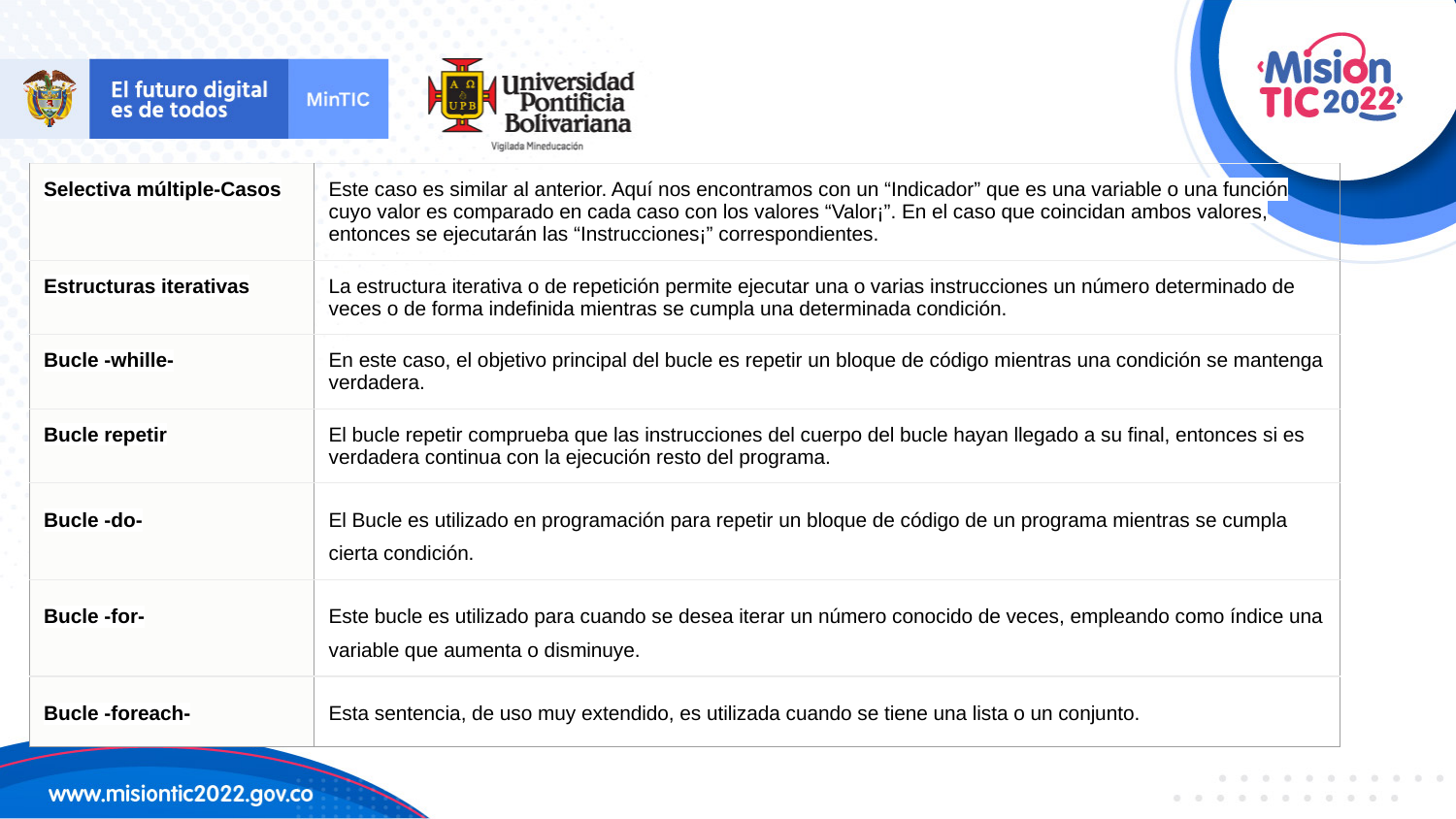

| Selectiva múltiple-Casos | Este caso es similar al anterior. Aquí nos encontramos con un “Indicador” que es una variable o una función cuyo valor es comparado en cada caso con los valores “Valor¡”. En el caso que coincidan ambos valores, entonces se ejecutarán las “Instrucciones¡” correspondientes. |
| --- | --- |
| Estructuras iterativas | La estructura iterativa o de repetición permite ejecutar una o varias instrucciones un número determinado de veces o de forma indefinida mientras se cumpla una determinada condición. |
| Bucle -whille- | En este caso, el objetivo principal del bucle es repetir un bloque de código mientras una condición se mantenga verdadera. |
| Bucle repetir | El bucle repetir comprueba que las instrucciones del cuerpo del bucle hayan llegado a su final, entonces si es verdadera continua con la ejecución resto del programa. |
| Bucle -do- | El Bucle es utilizado en programación para repetir un bloque de código de un programa mientras se cumpla cierta condición. |
| Bucle -for- | Este bucle es utilizado para cuando se desea iterar un número conocido de veces, empleando como índice una variable que aumenta o disminuye. |
| Bucle -foreach- | Esta sentencia, de uso muy extendido, es utilizada cuando se tiene una lista o un conjunto. |